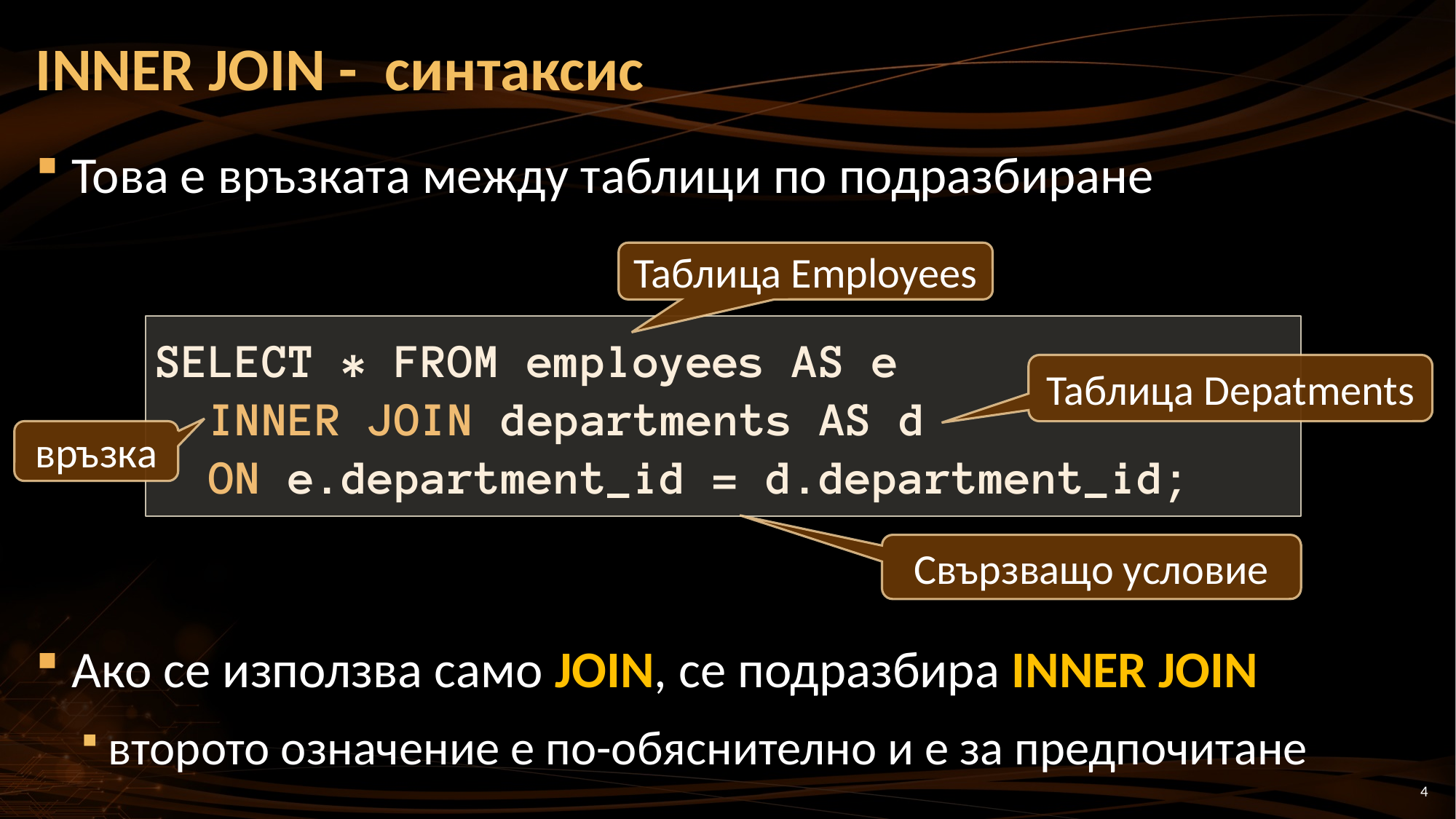

# INNER JOIN -  синтаксис
Това е връзката между таблици по подразбиране

Ако се използва само JOIN, се подразбира INNER JOIN
второто означение е по-обяснително и е за предпочитане
Таблица Employees
SELECT * FROM employees AS e
  INNER JOIN departments AS d
  ON e.department_id = d.department_id;
Таблица Depatments
връзка
Свързващо условие
4